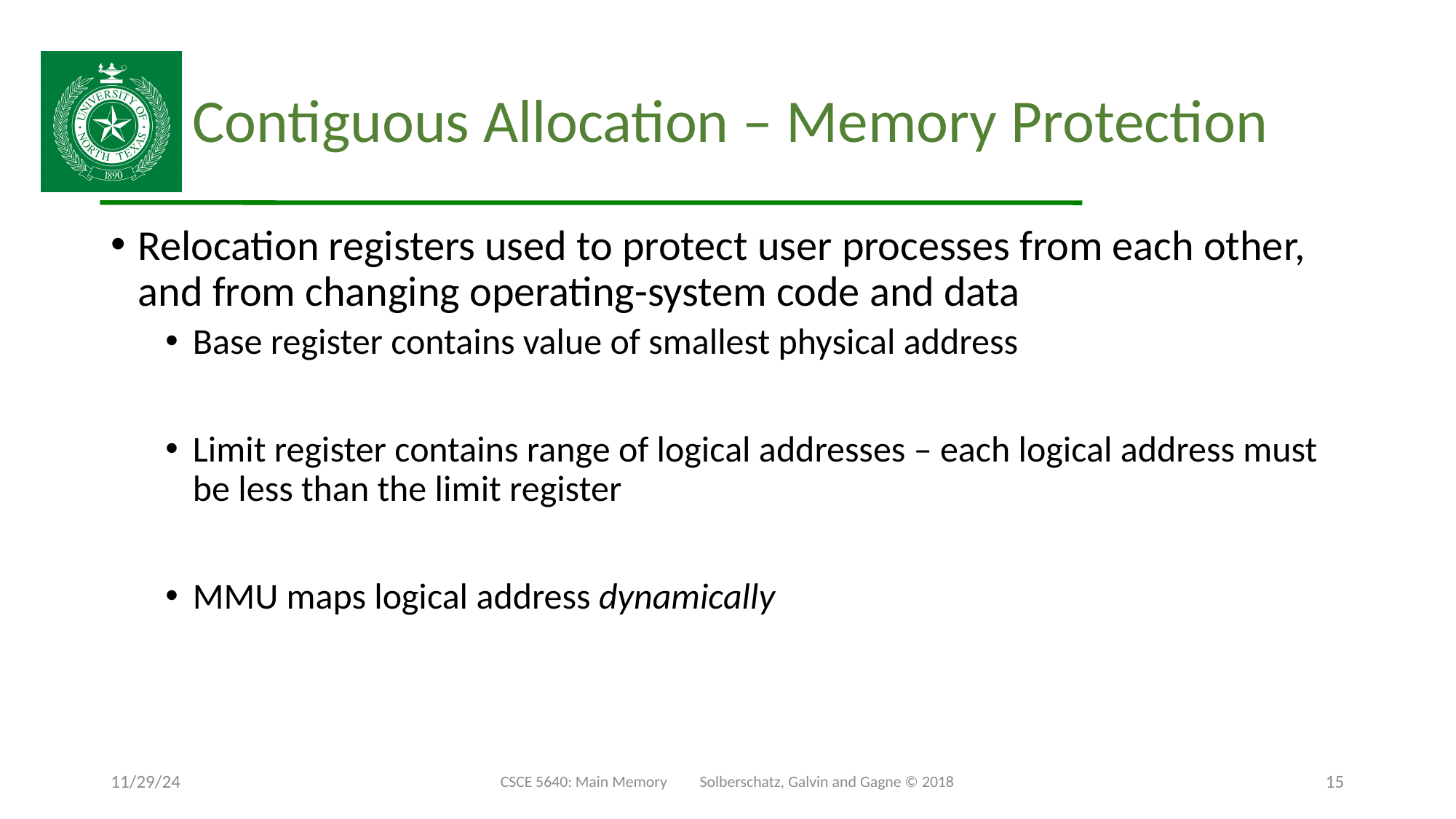

# Contiguous Allocation – Memory Protection
Relocation registers used to protect user processes from each other, and from changing operating-system code and data
Base register contains value of smallest physical address

Limit register contains range of logical addresses – each logical address must be less than the limit register

MMU maps logical address dynamically
11/29/24
CSCE 5640: Main Memory         Solberschatz, Galvin and Gagne © 2018
15